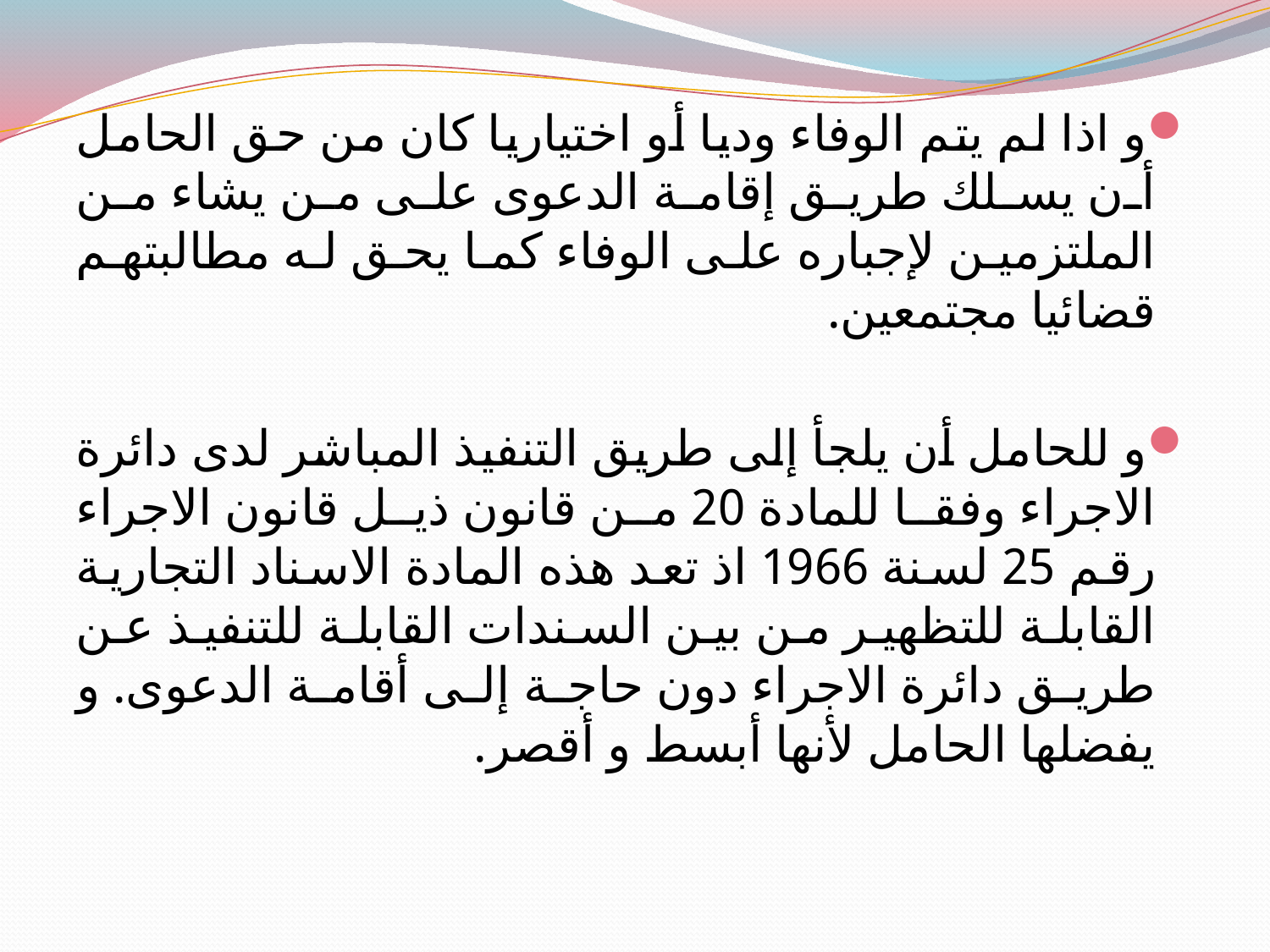

#
و اذا لم يتم الوفاء وديا أو اختياريا كان من حق الحامل أن يسلك طريق إقامة الدعوى على من يشاء من الملتزمين لإجباره على الوفاء كما يحق له مطالبتهم قضائيا مجتمعين.

و للحامل أن يلجأ إلى طريق التنفيذ المباشر لدى دائرة الاجراء وفقا للمادة 20 من قانون ذيل قانون الاجراء رقم 25 لسنة 1966 اذ تعد هذه المادة الاسناد التجارية القابلة للتظهير من بين السندات القابلة للتنفيذ عن طريق دائرة الاجراء دون حاجة إلى أقامة الدعوى. و يفضلها الحامل لأنها أبسط و أقصر.